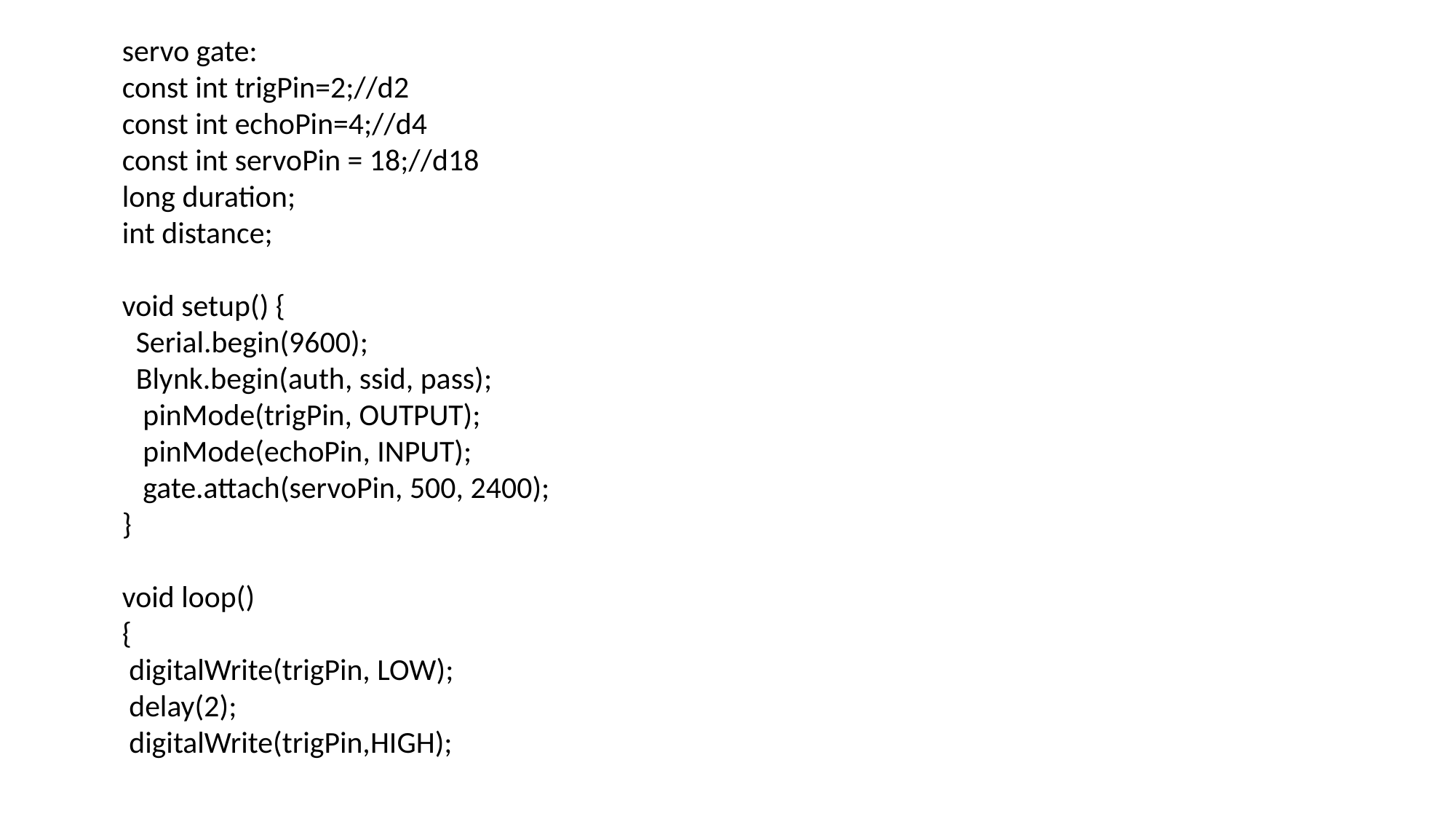

servo gate:
const int trigPin=2;//d2
const int echoPin=4;//d4
const int servoPin = 18;//d18
long duration;
int distance;

void setup() {
  Serial.begin(9600);
  Blynk.begin(auth, ssid, pass);
   pinMode(trigPin, OUTPUT);
   pinMode(echoPin, INPUT);
   gate.attach(servoPin, 500, 2400);
}

void loop()
{
 digitalWrite(trigPin, LOW);
 delay(2);
 digitalWrite(trigPin,HIGH);